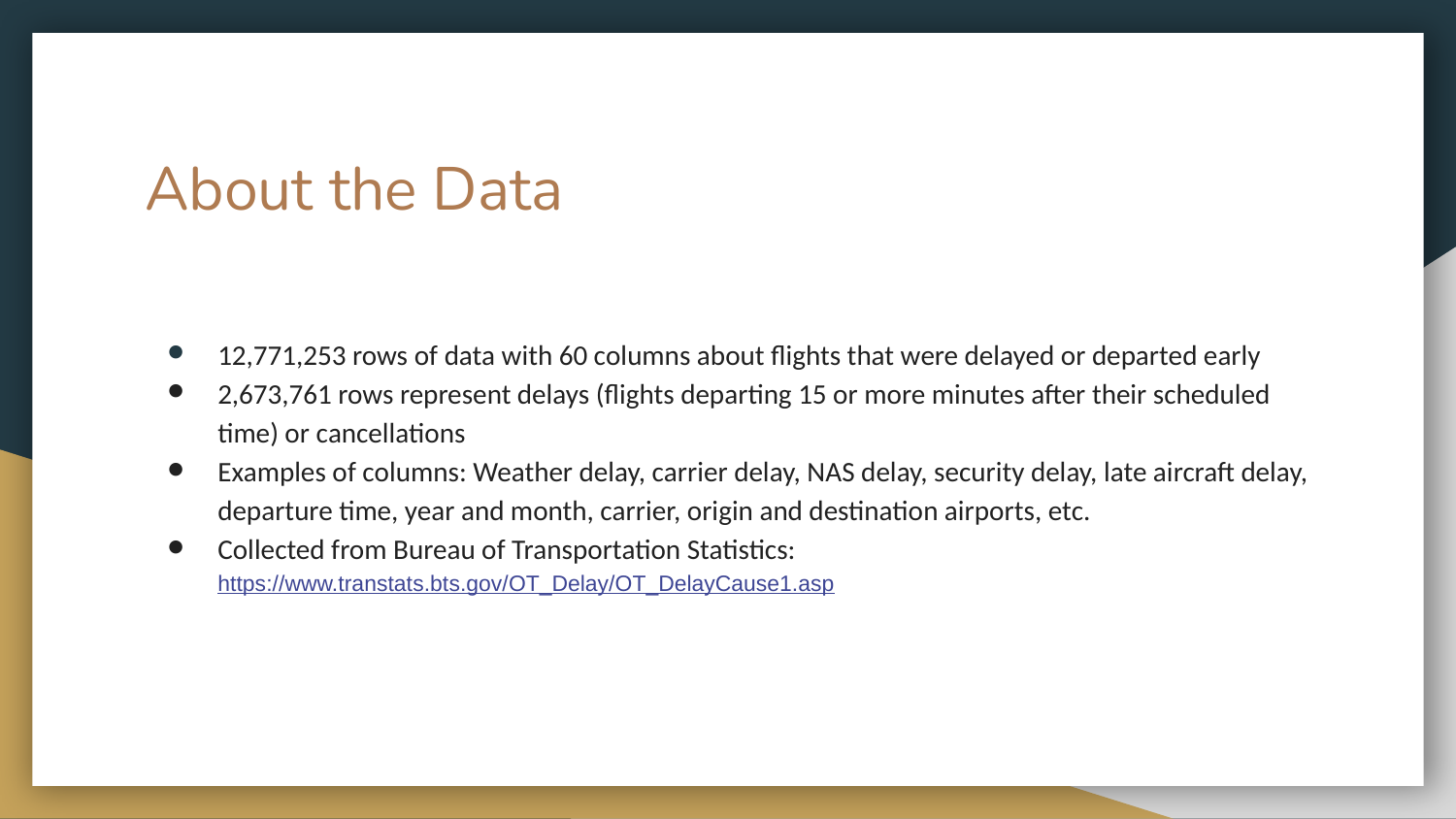

# About the Data
12,771,253 rows of data with 60 columns about flights that were delayed or departed early
2,673,761 rows represent delays (flights departing 15 or more minutes after their scheduled time) or cancellations
Examples of columns: Weather delay, carrier delay, NAS delay, security delay, late aircraft delay, departure time, year and month, carrier, origin and destination airports, etc.
Collected from Bureau of Transportation Statistics: https://www.transtats.bts.gov/OT_Delay/OT_DelayCause1.asp